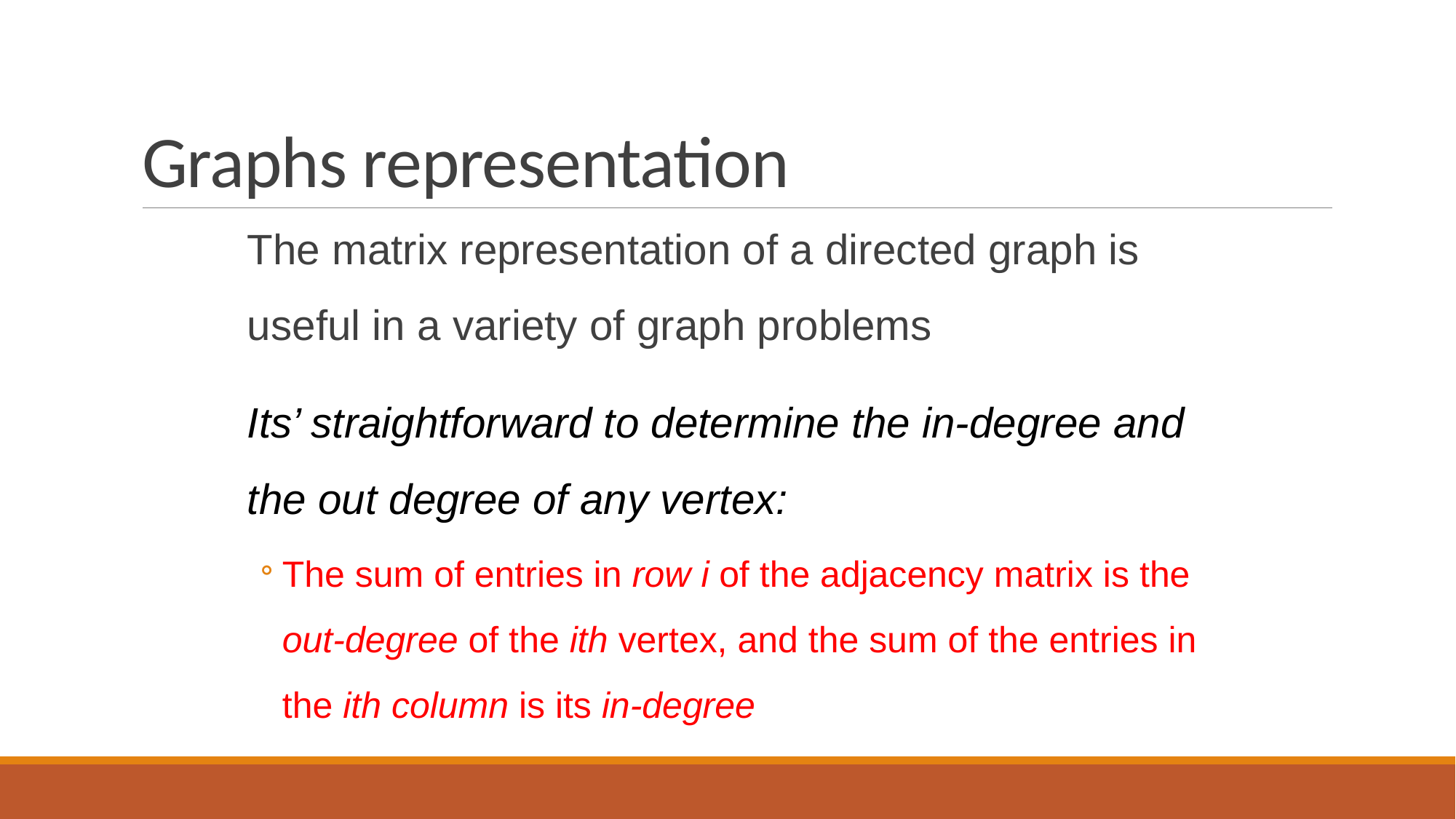

# Graphs representation
The matrix representation of a directed graph is useful in a variety of graph problems
Its’ straightforward to determine the in-degree and the out degree of any vertex:
The sum of entries in row i of the adjacency matrix is the out-degree of the ith vertex, and the sum of the entries in the ith column is its in-degree

27